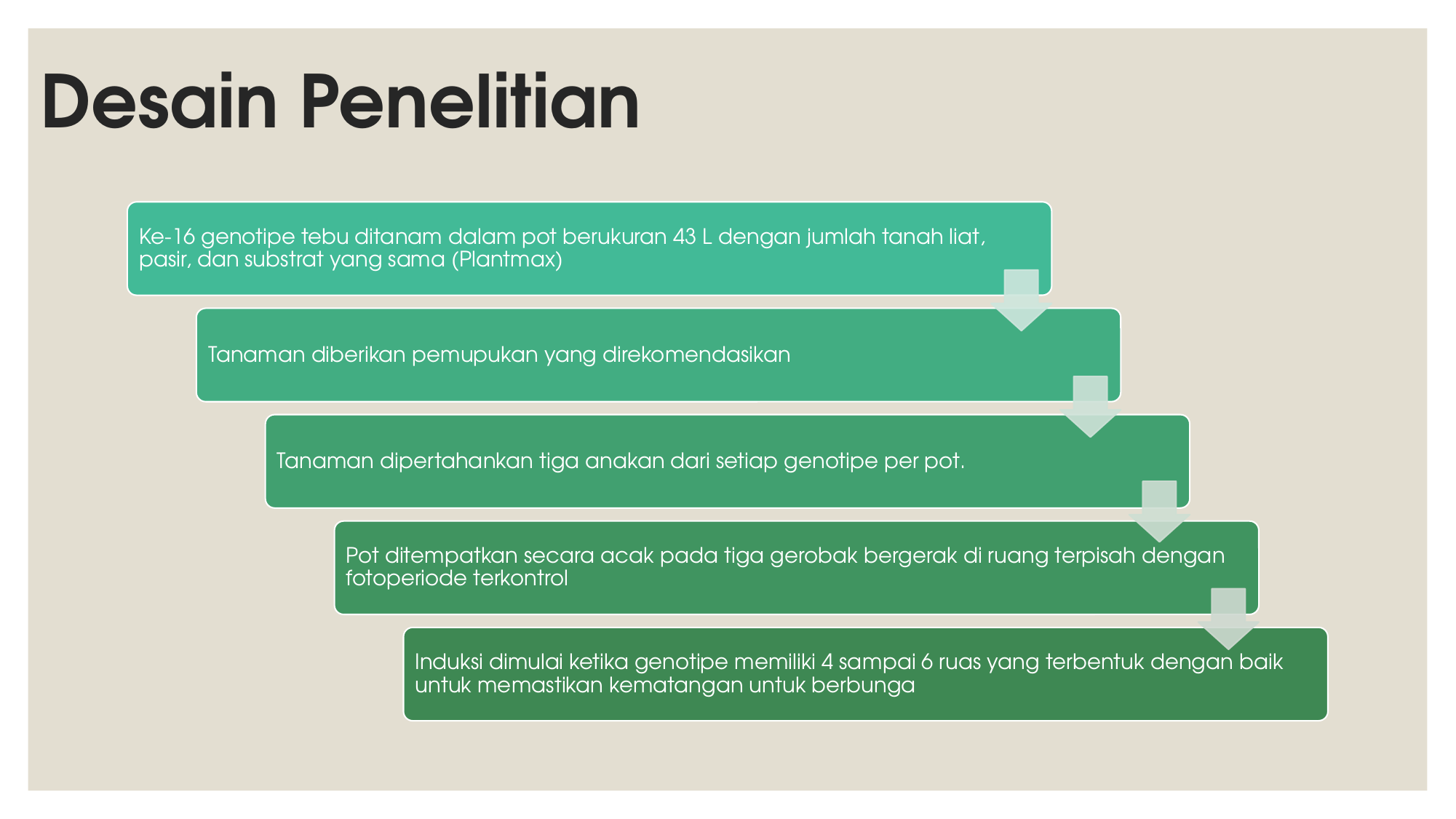

# Desain Penelitian
Ke-16 genotipe tebu ditanam dalam pot berukuran 43 L dengan jumlah tanah liat, pasir, dan substrat yang sama (Plantmax)
Tanaman diberikan pemupukan yang direkomendasikan
Tanaman dipertahankan tiga anakan dari setiap genotipe per pot.
Pot ditempatkan secara acak pada tiga gerobak bergerak di ruang terpisah dengan fotoperiode terkontrol
Induksi dimulai ketika genotipe memiliki 4 sampai 6 ruas yang terbentuk dengan baik untuk memastikan kematangan untuk berbunga